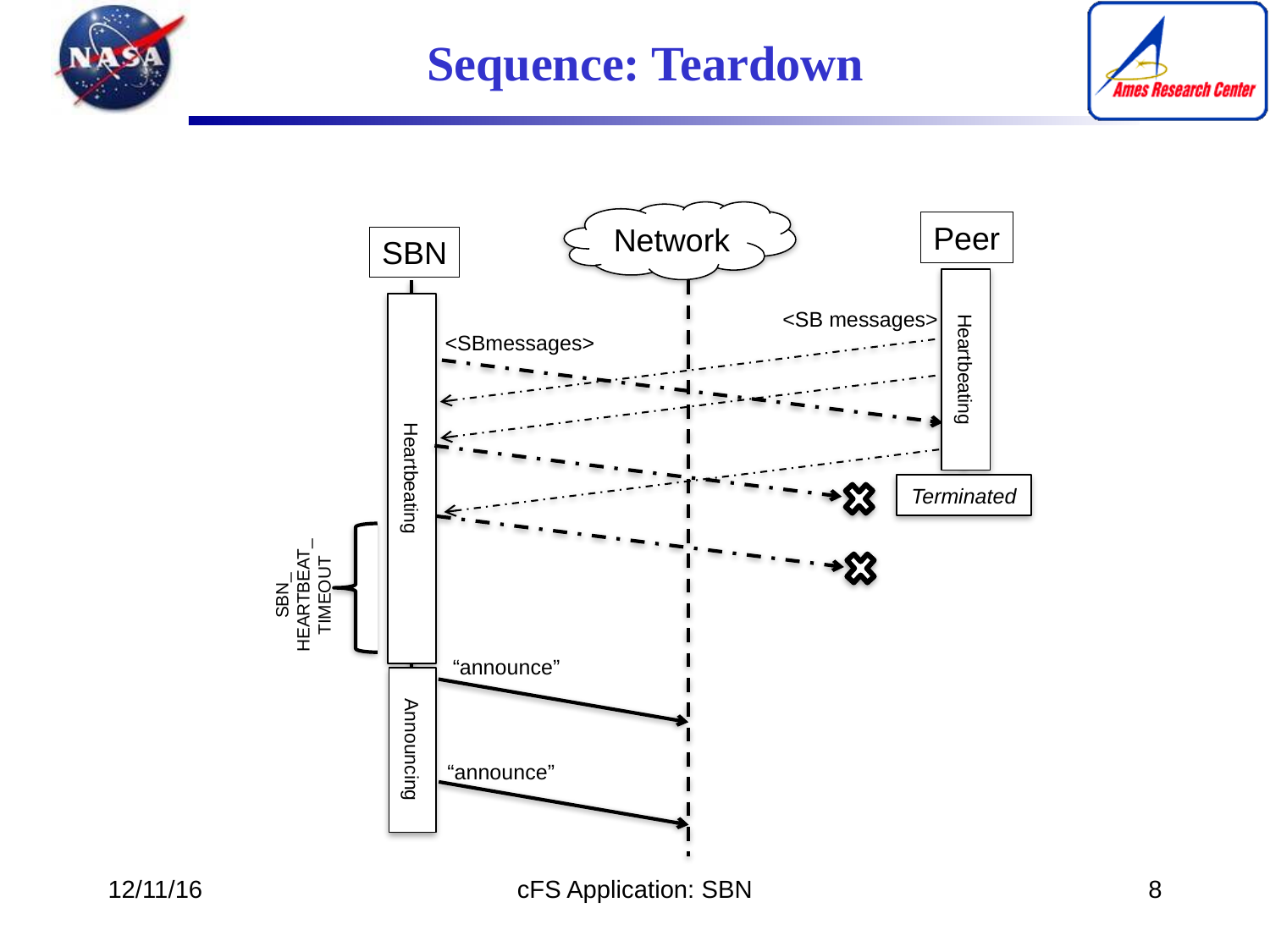

# Sequence: Teardown
Network
Peer
SBN
<SB messages>
<SBmessages>
Heartbeating
Heartbeating
Terminated

SBN_
HEARTBEAT_
TIMEOUT
“announce”
Announcing
“announce”
12/11/16
cFS Application: SBN
8